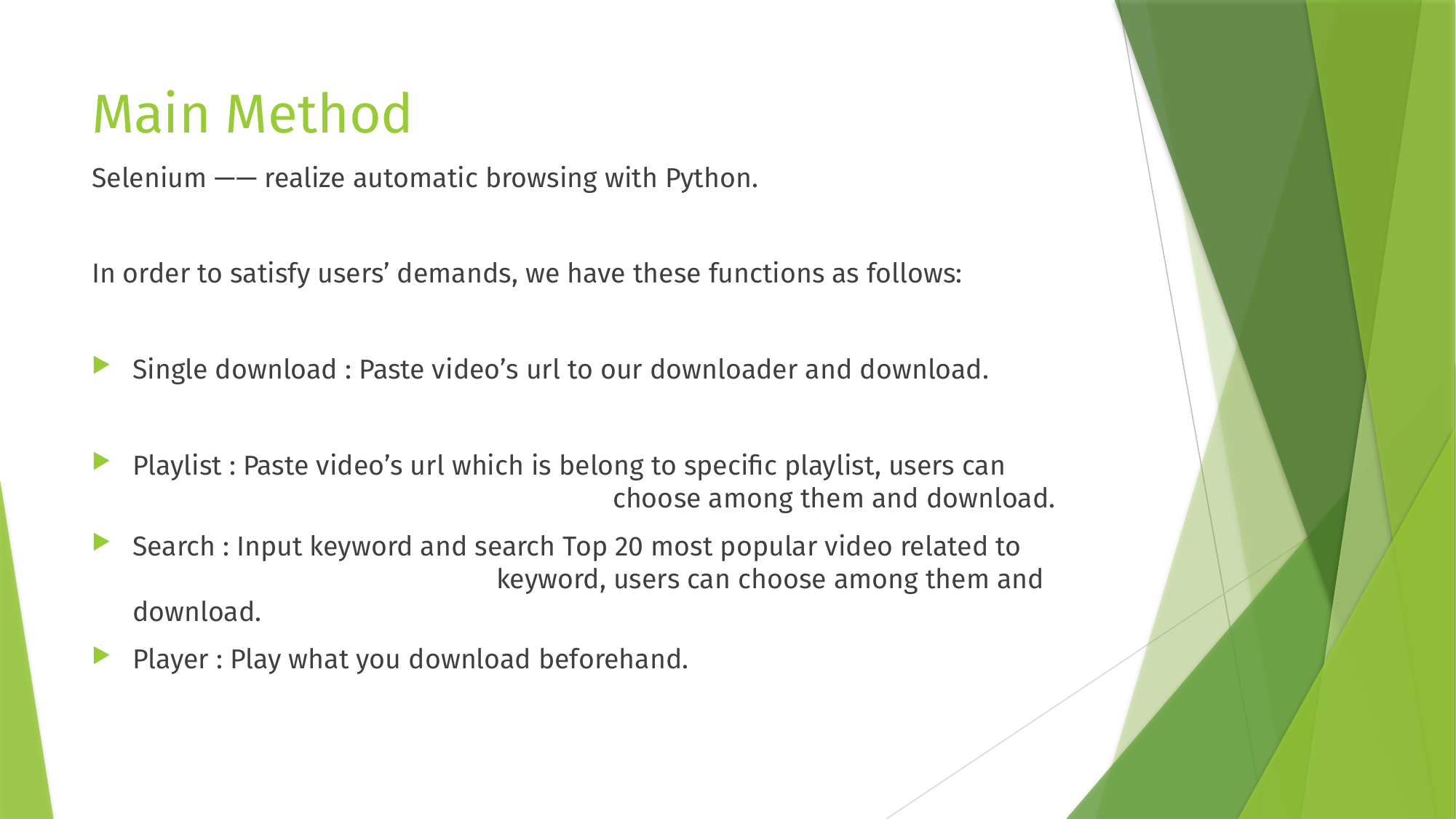

# Main Method
Selenium —— realize automatic browsing with Python.

In order to satisfy users’ demands, we have these functions as follows:

Single download : Paste video’s url to our downloader and download.

Playlist : Paste video’s url which is belong to specific playlist, users can 				      choose among them and download.
Search : Input keyword and search Top 20 most popular video related to 			     keyword, users can choose among them and download.
Player : Play what you download beforehand.